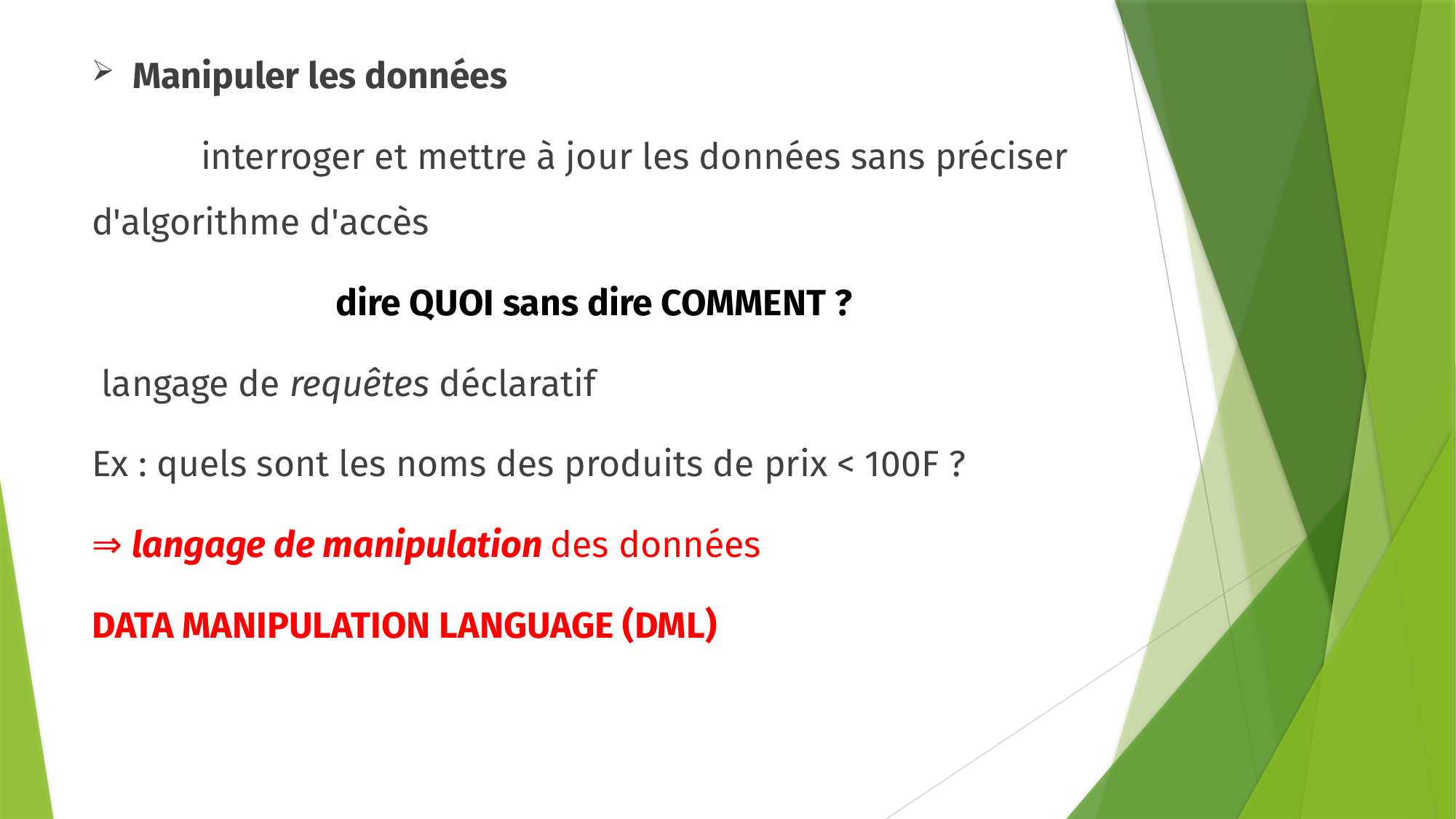

Manipuler les données
	interroger et mettre à jour les données sans préciser d'algorithme d'accès
dire QUOI sans dire COMMENT ?
 langage de requêtes déclaratif
Ex : quels sont les noms des produits de prix < 100F ?
⇒ langage de manipulation des données
DATA MANIPULATION LANGUAGE (DML)